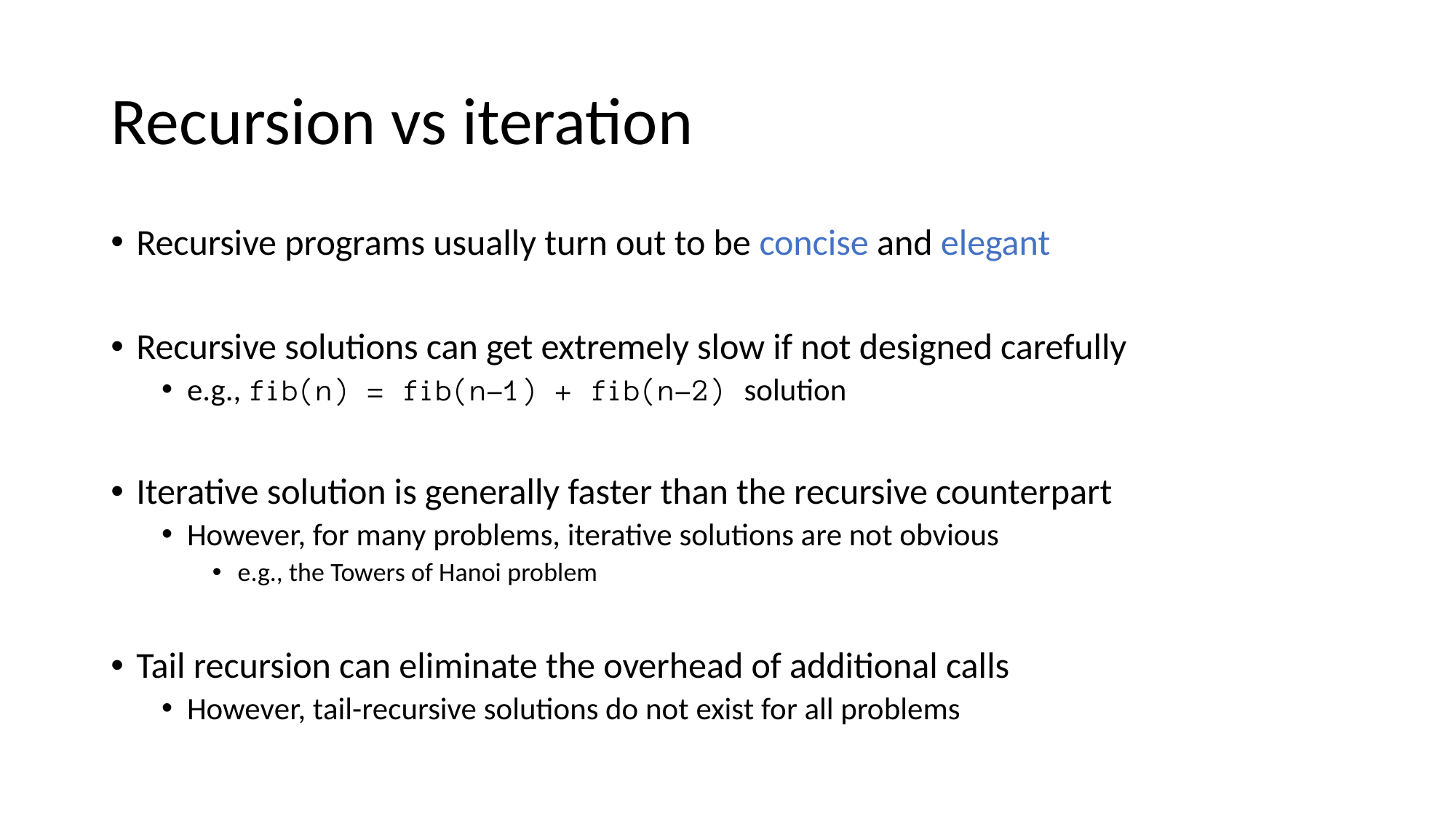

# Recursion vs iteration
Recursive programs usually turn out to be concise and elegant

Recursive solutions can get extremely slow if not designed carefully
e.g., fib(n) = fib(n-1) + fib(n-2) solution

Iterative solution is generally faster than the recursive counterpart
However, for many problems, iterative solutions are not obvious
e.g., the Towers of Hanoi problem

Tail recursion can eliminate the overhead of additional calls
However, tail-recursive solutions do not exist for all problems